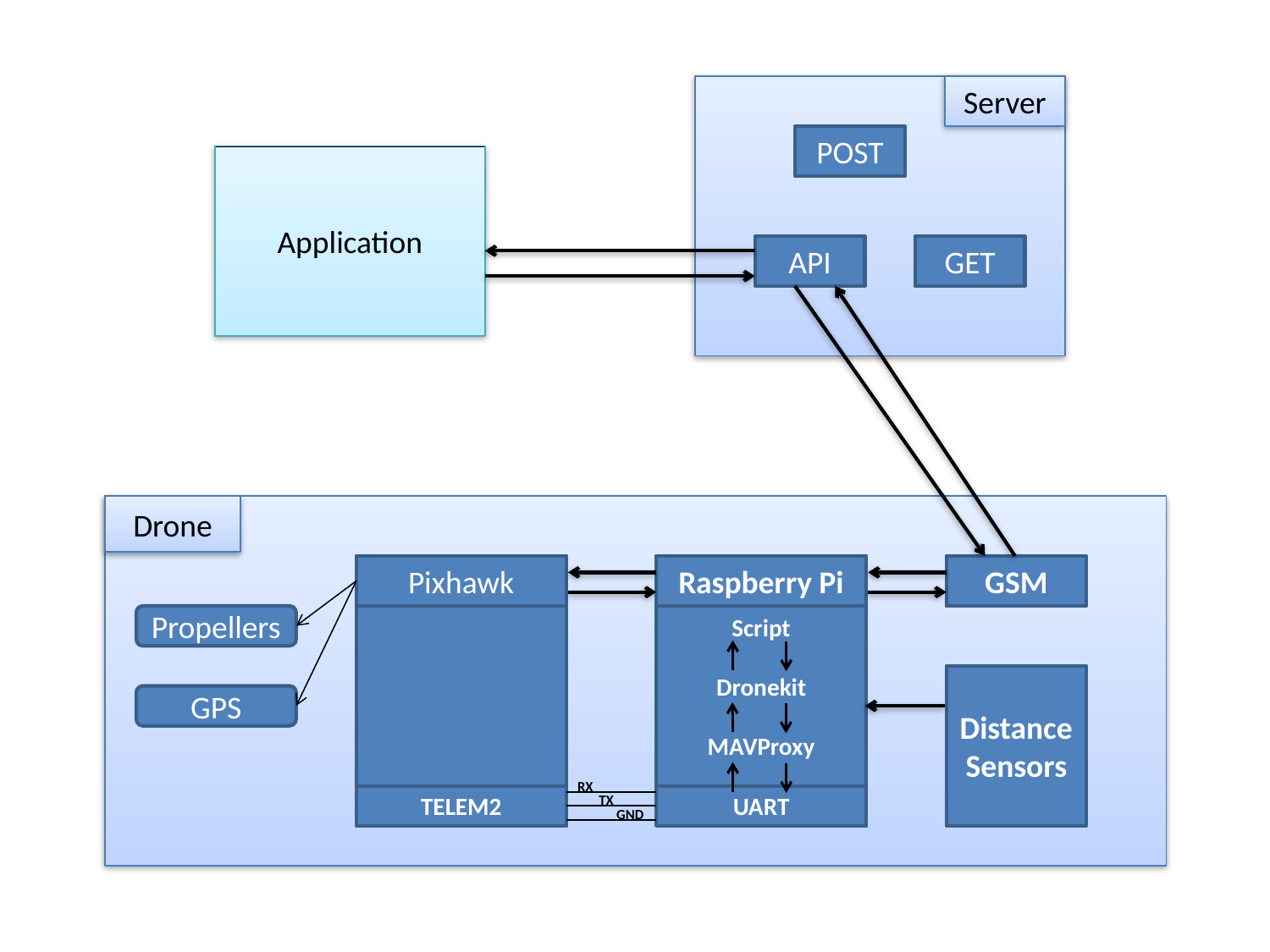

Server
POST
Application
API
GET

Drone

Pixhawk
TELEM2

Raspberry Pi
Script

Dronekit

MAVProxy
UART
GSM
Propellers
Distance
Sensors
GPS
RX
TX
GND